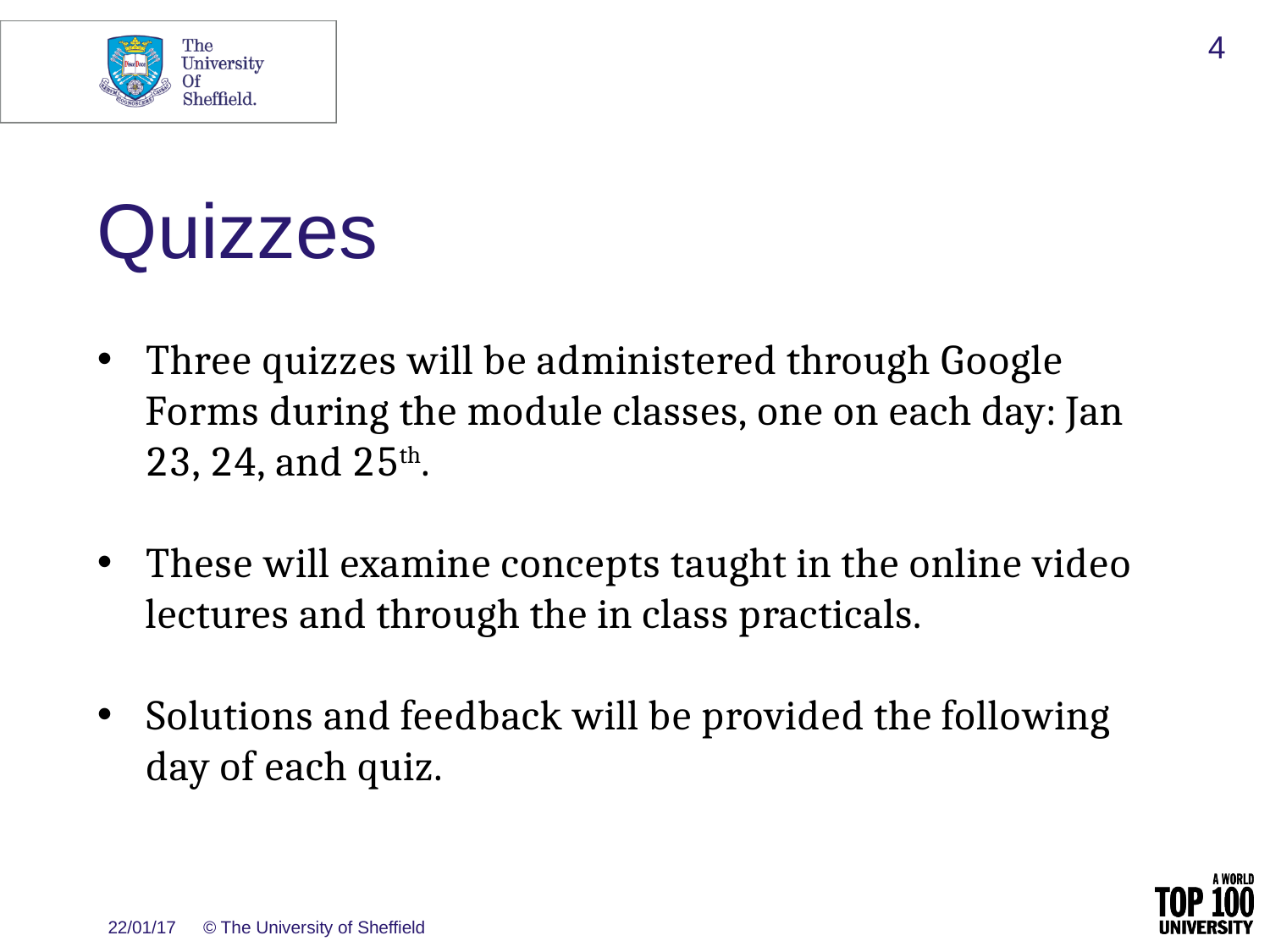

4
# Quizzes
Three quizzes will be administered through Google Forms during the module classes, one on each day: Jan 23, 24, and 25th.

These will examine concepts taught in the online video lectures and through the in class practicals.

Solutions and feedback will be provided the following day of each quiz.

22/01/17
© The University of Sheffield